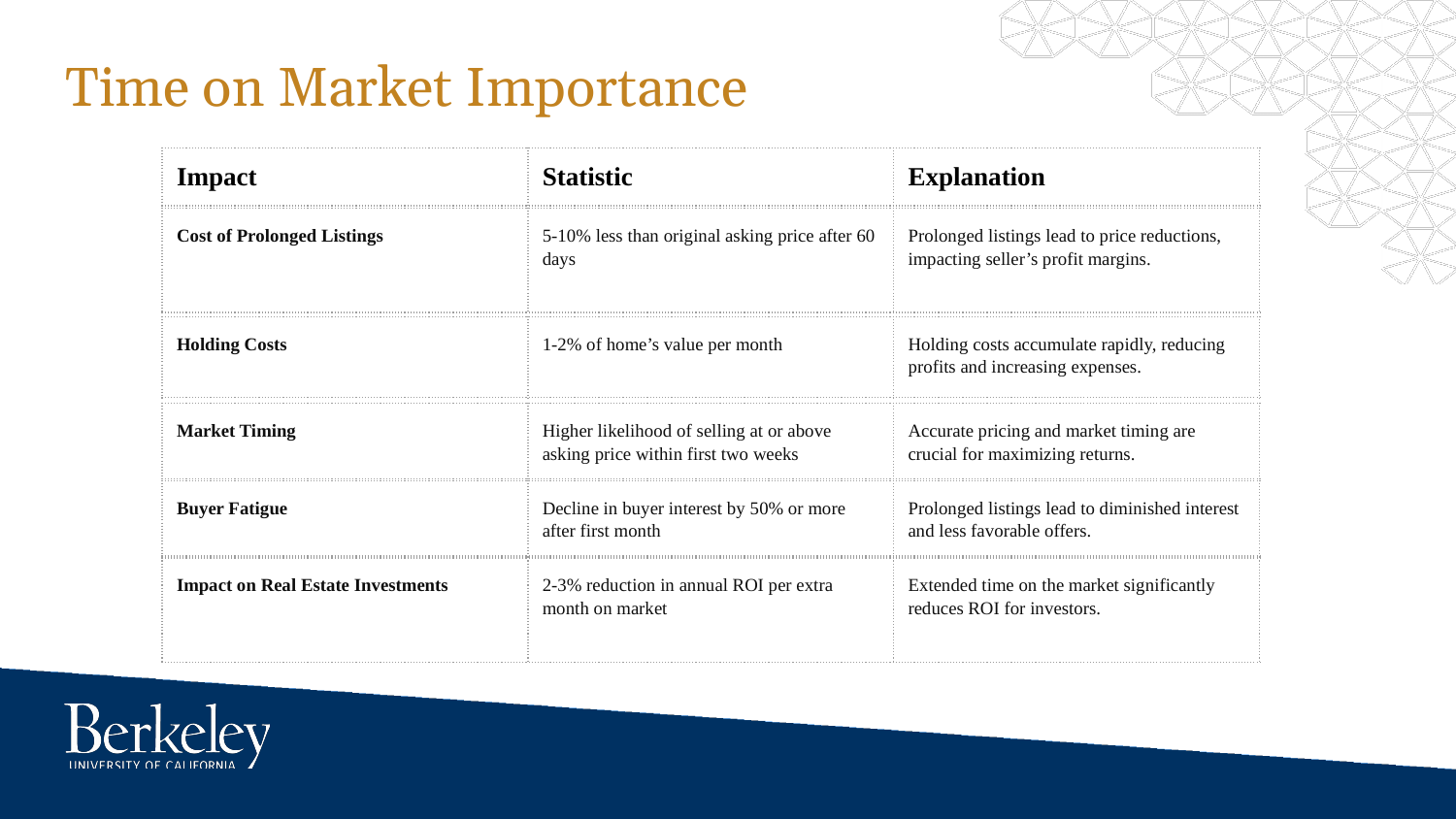

# Time on Market Importance
| Impact | Statistic | Explanation |
| --- | --- | --- |
| Cost of Prolonged Listings | 5-10% less than original asking price after 60 days | Prolonged listings lead to price reductions, impacting seller’s profit margins. |
| --- | --- | --- |
| Holding Costs | 1-2% of home’s value per month | Holding costs accumulate rapidly, reducing profits and increasing expenses. |
| --- | --- | --- |
| Market Timing | Higher likelihood of selling at or above asking price within first two weeks | Accurate pricing and market timing are crucial for maximizing returns. |
| --- | --- | --- |
| Buyer Fatigue | Decline in buyer interest by 50% or more after first month | Prolonged listings lead to diminished interest and less favorable offers. |
| --- | --- | --- |
| Impact on Real Estate Investments | 2-3% reduction in annual ROI per extra month on market | Extended time on the market significantly reduces ROI for investors. |
| --- | --- | --- |